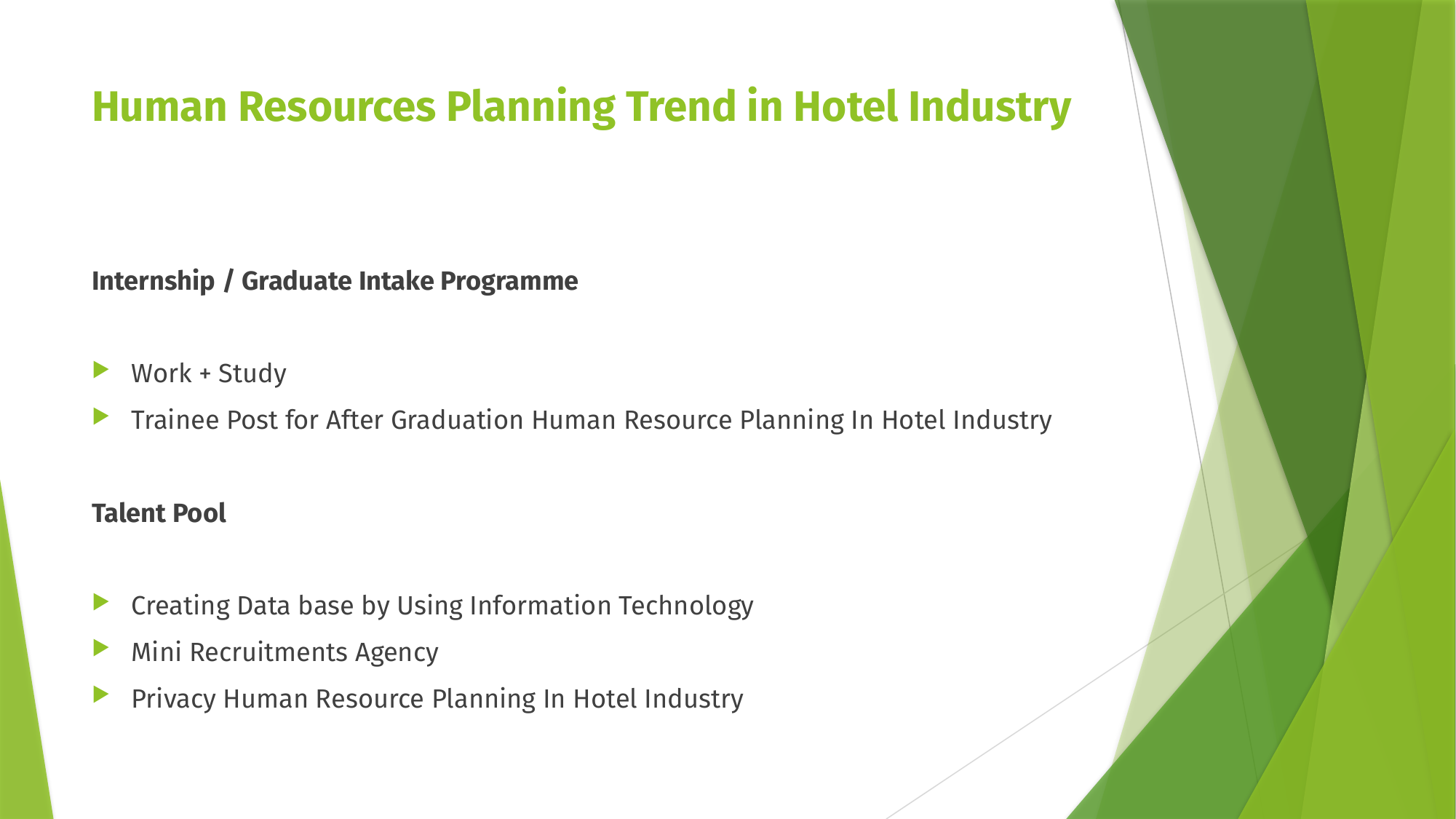

# Human Resources Planning Trend in Hotel Industry
Internship / Graduate Intake Programme

Work + Study
Trainee Post for After Graduation Human Resource Planning In Hotel Industry

Talent Pool

Creating Data base by Using Information Technology
Mini Recruitments Agency
Privacy Human Resource Planning In Hotel Industry